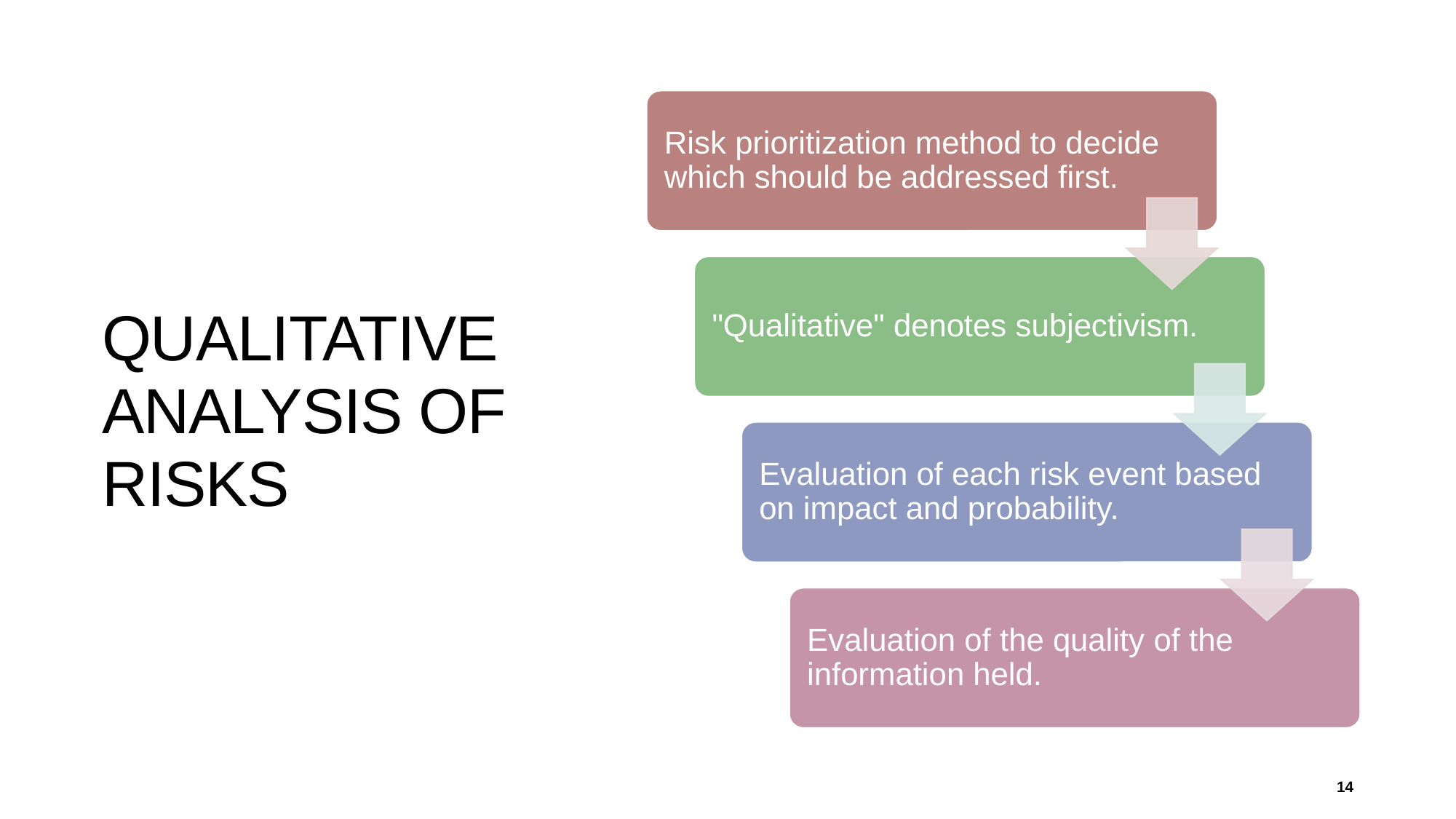

Risk prioritization method to decide which should be addressed first.
"Qualitative" denotes subjectivism.
Evaluation of each risk event based on impact and probability.
Evaluation of the quality of the information held.

# QUALITATIVE ANALYSIS OF RISKS
14